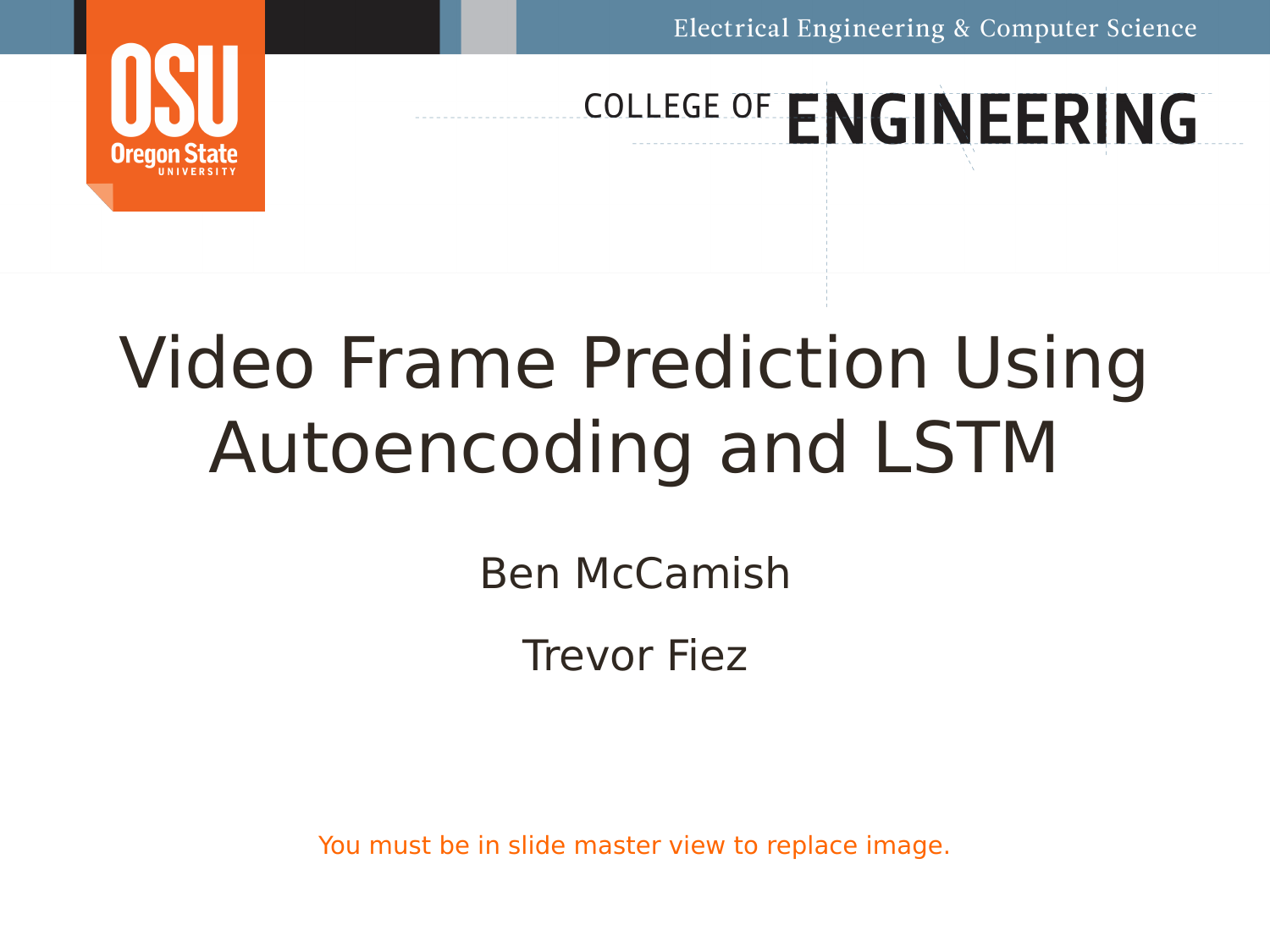

Video Frame Prediction Using
Autoencoding and LSTM
Ben McCamish
Trevor Fiez
You must be in slide master view to replace image.